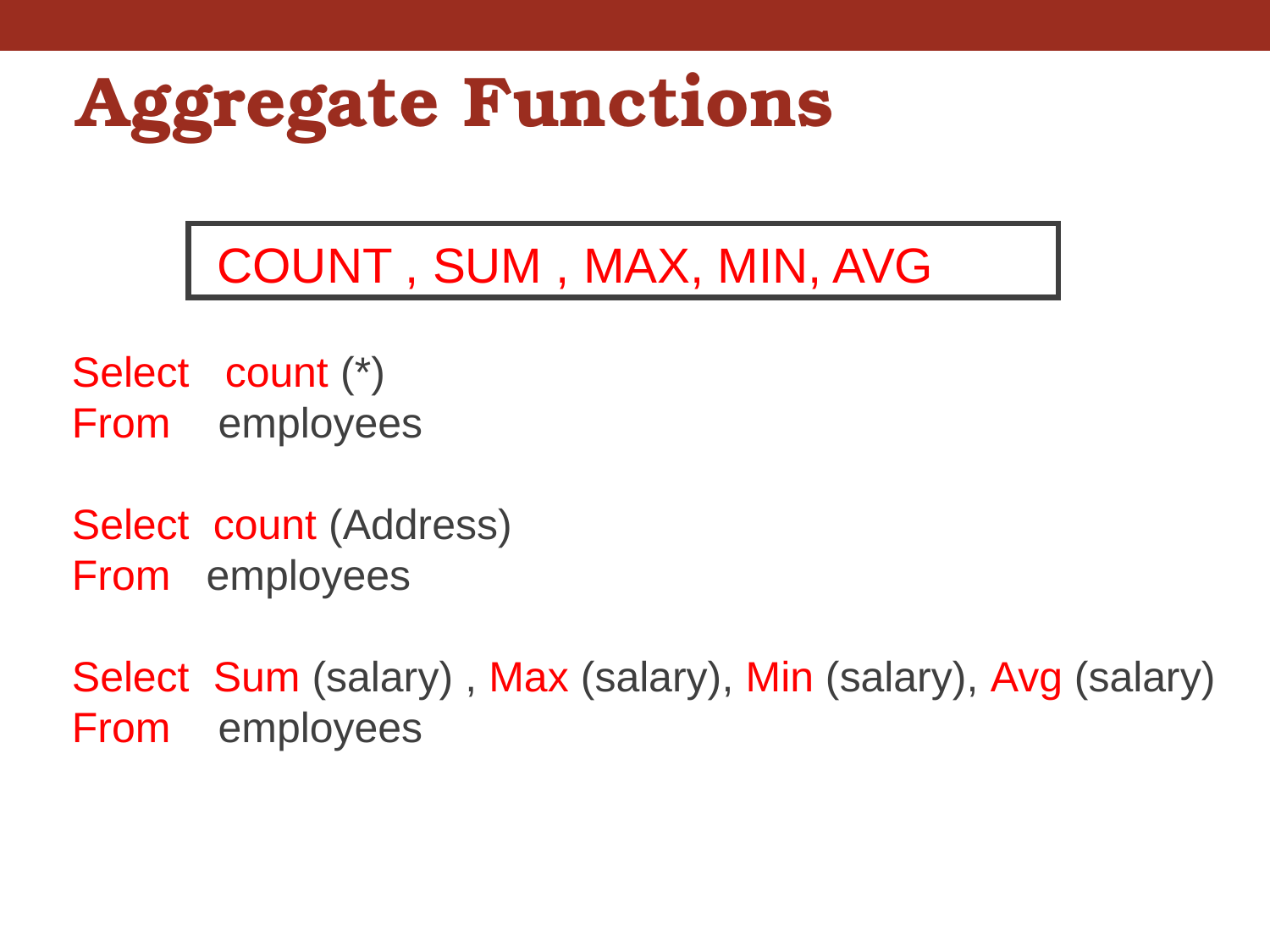

Aggregate Functions

COUNT , SUM , MAX, MIN, AVG
Select   count (*)
From    employees

Select  count (Address)
From   employees

Select  Sum (salary) , Max (salary), Min (salary), Avg (salary)
From    employees